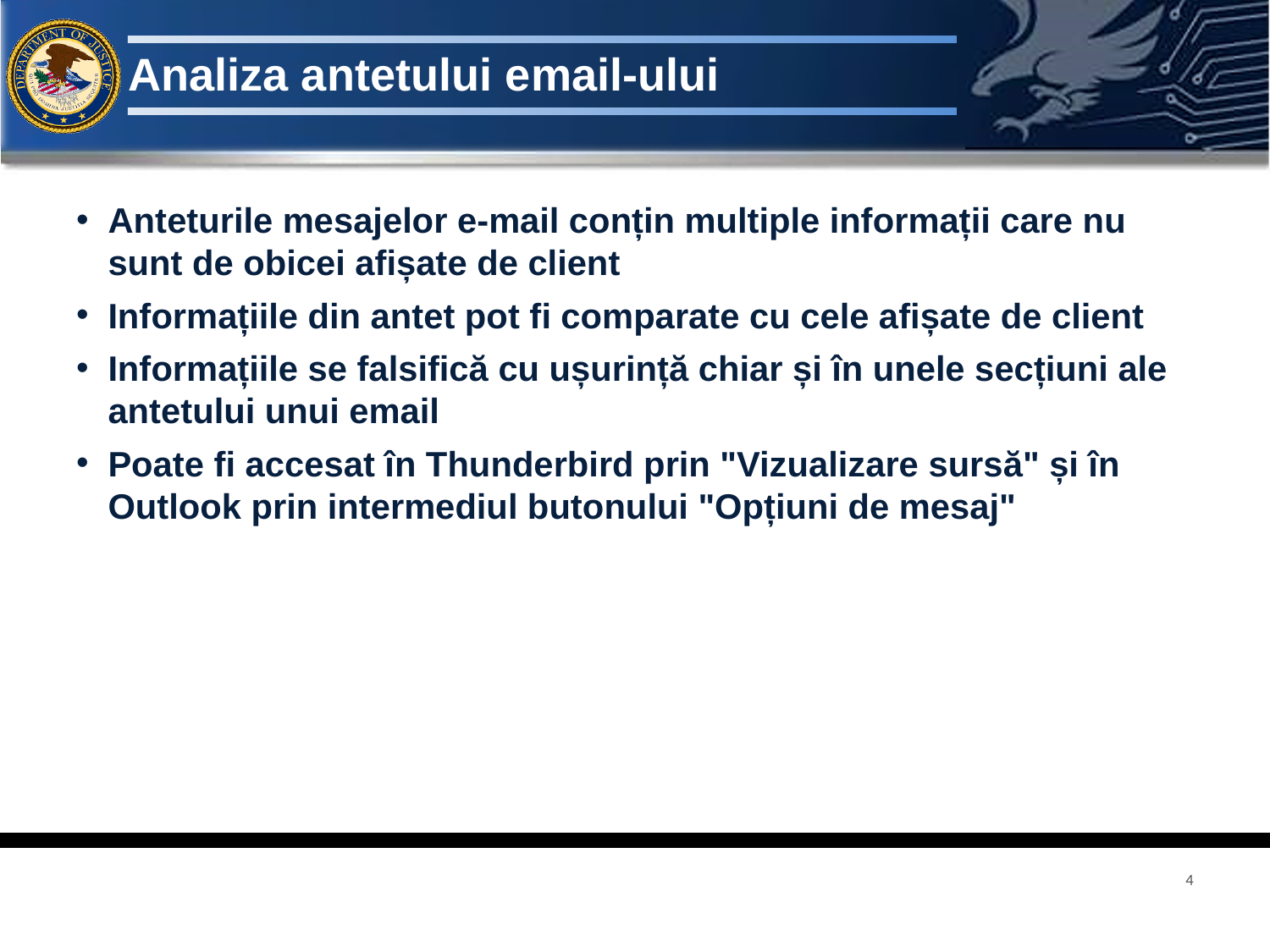

# Analiza antetului email-ului
Anteturile mesajelor e-mail conțin multiple informații care nu sunt de obicei afișate de client
Informațiile din antet pot fi comparate cu cele afișate de client
Informațiile se falsifică cu ușurință chiar și în unele secțiuni ale antetului unui email
Poate fi accesat în Thunderbird prin "Vizualizare sursă" și în Outlook prin intermediul butonului "Opțiuni de mesaj"

4